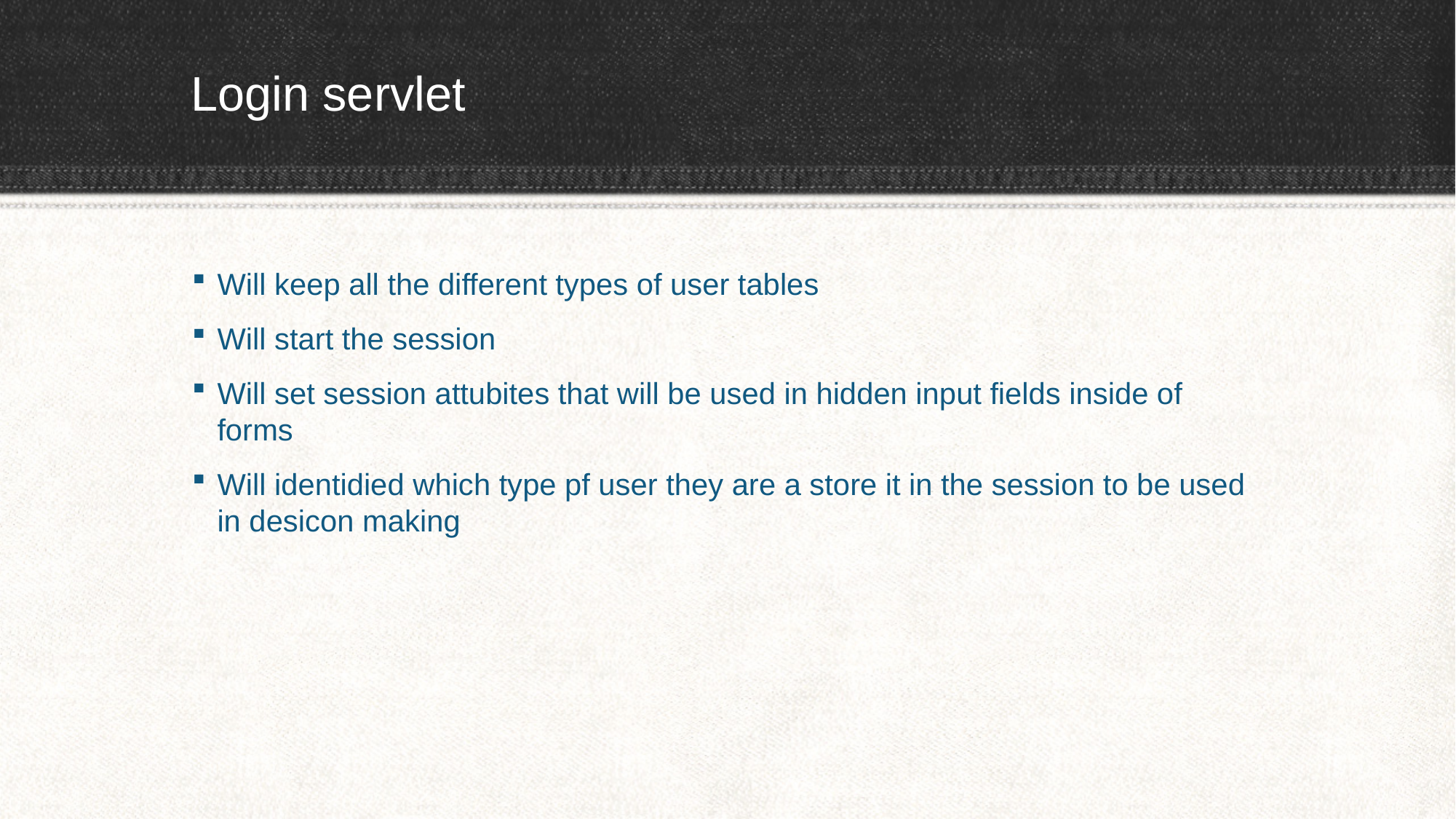

# Login servlet
Will keep all the different types of user tables
Will start the session
Will set session attubites that will be used in hidden input fields inside of forms
Will identidied which type pf user they are a store it in the session to be used in desicon making